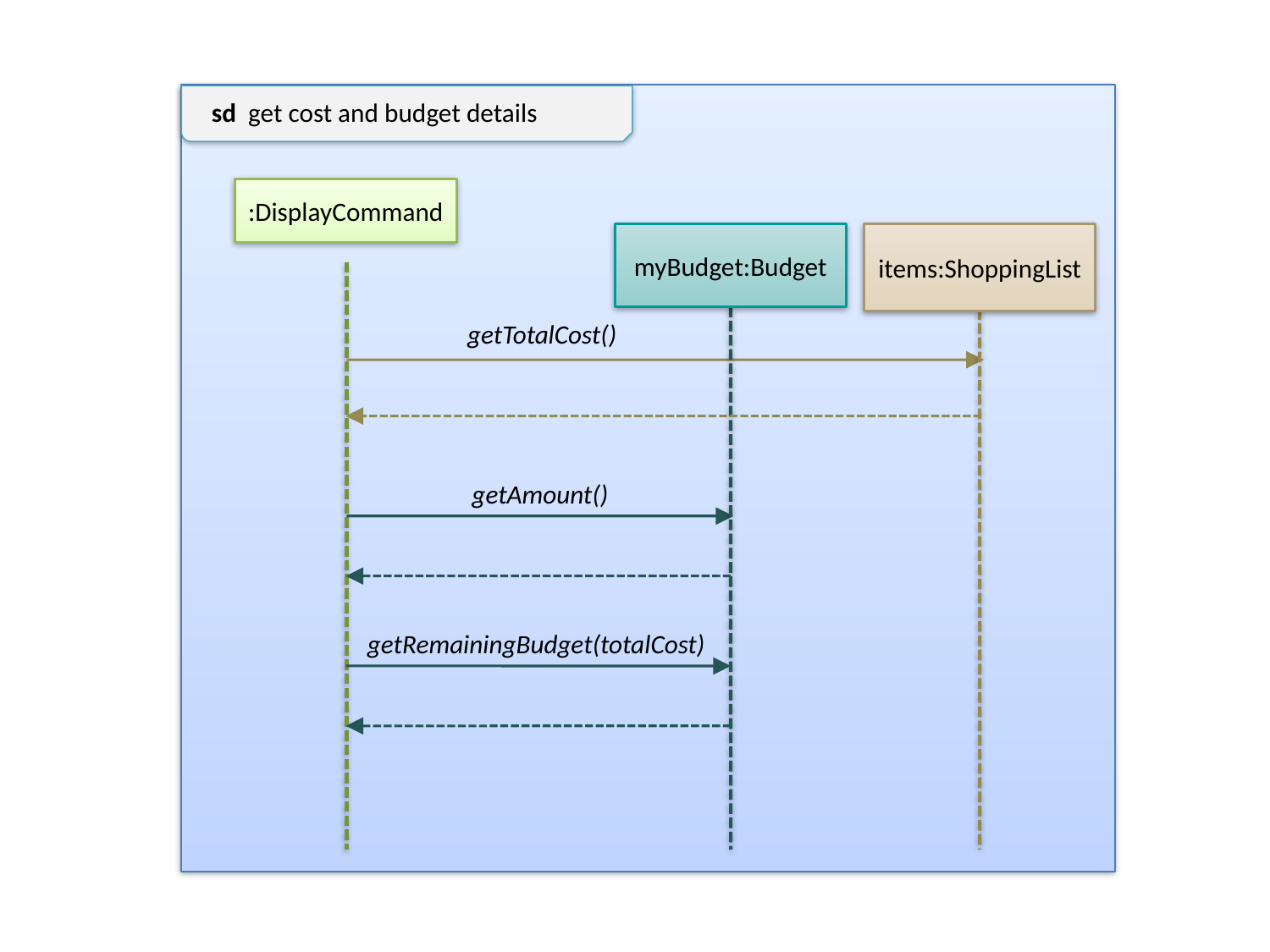

sd  get cost and budget details

:DisplayCommand

myBudget:Budget

items:ShoppingList

getTotalCost()

getAmount()

getRemainingBudget(totalCost)